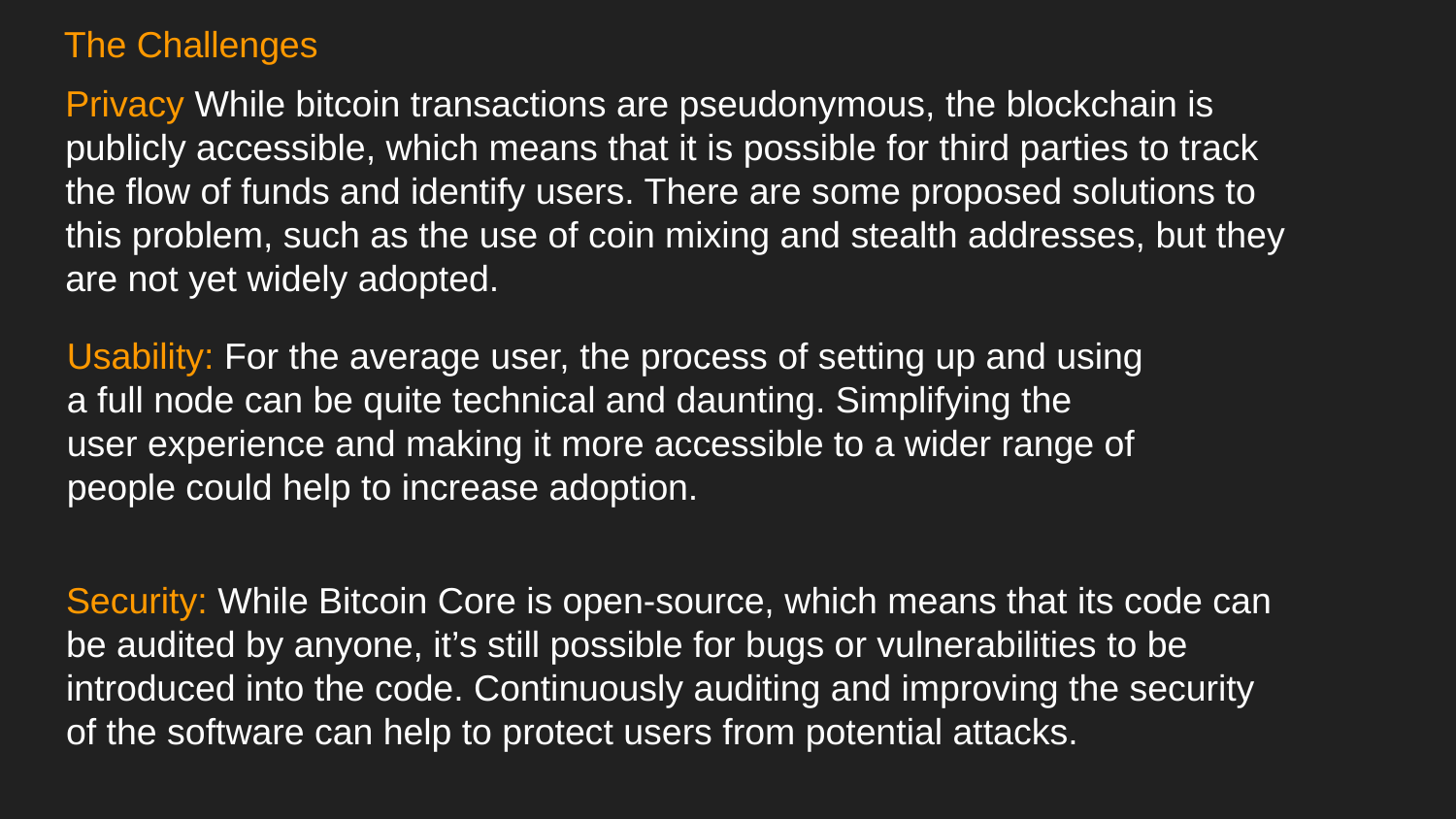

The Challenges
Privacy While bitcoin transactions are pseudonymous, the blockchain is publicly accessible, which means that it is possible for third parties to track the flow of funds and identify users. There are some proposed solutions to this problem, such as the use of coin mixing and stealth addresses, but they are not yet widely adopted.
Usability: For the average user, the process of setting up and using a full node can be quite technical and daunting. Simplifying the user experience and making it more accessible to a wider range of people could help to increase adoption.
Security: While Bitcoin Core is open-source, which means that its code can be audited by anyone, it’s still possible for bugs or vulnerabilities to be introduced into the code. Continuously auditing and improving the security of the software can help to protect users from potential attacks.